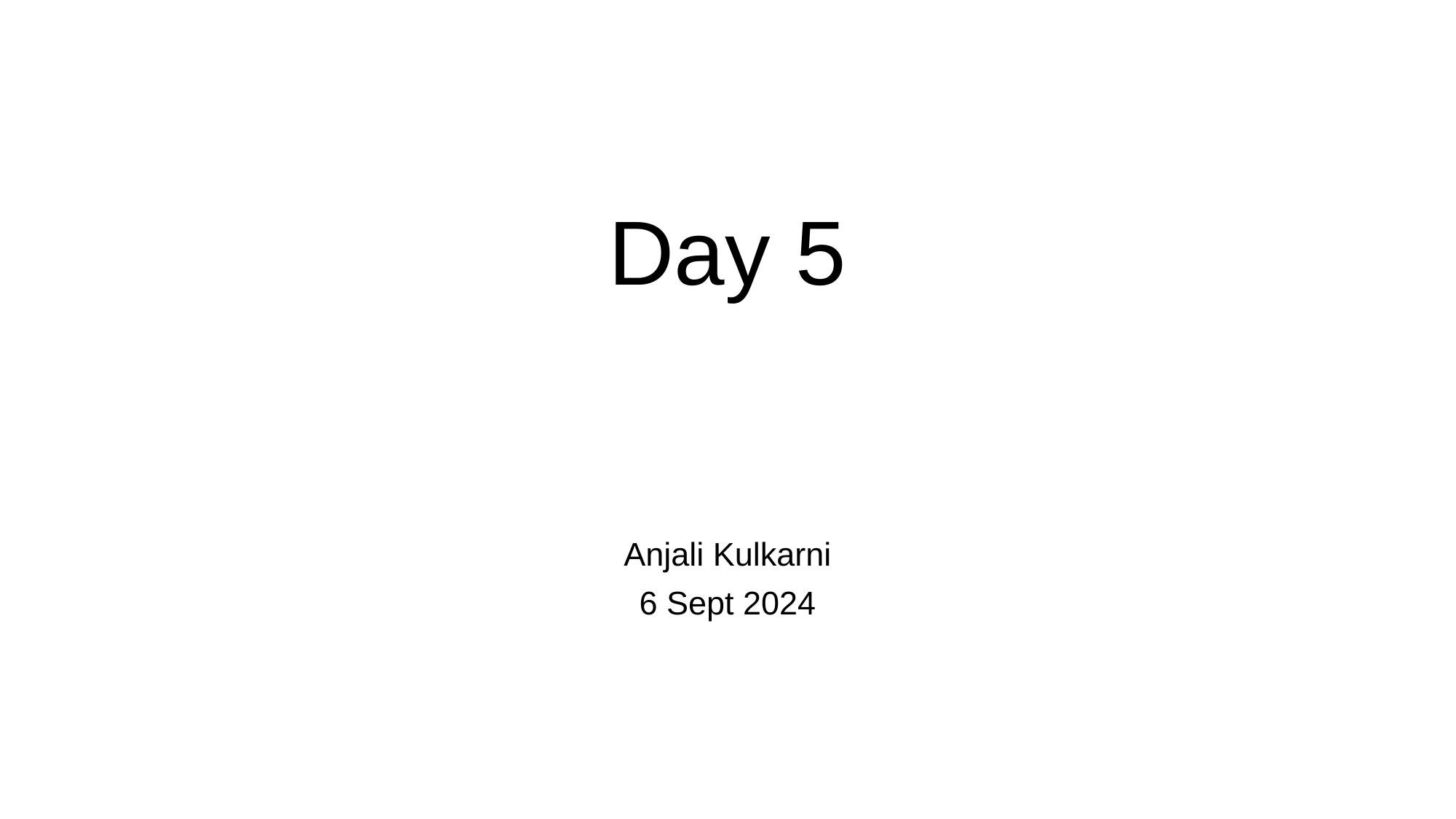

# Day 5

Anjali Kulkarni
6 Sept 2024